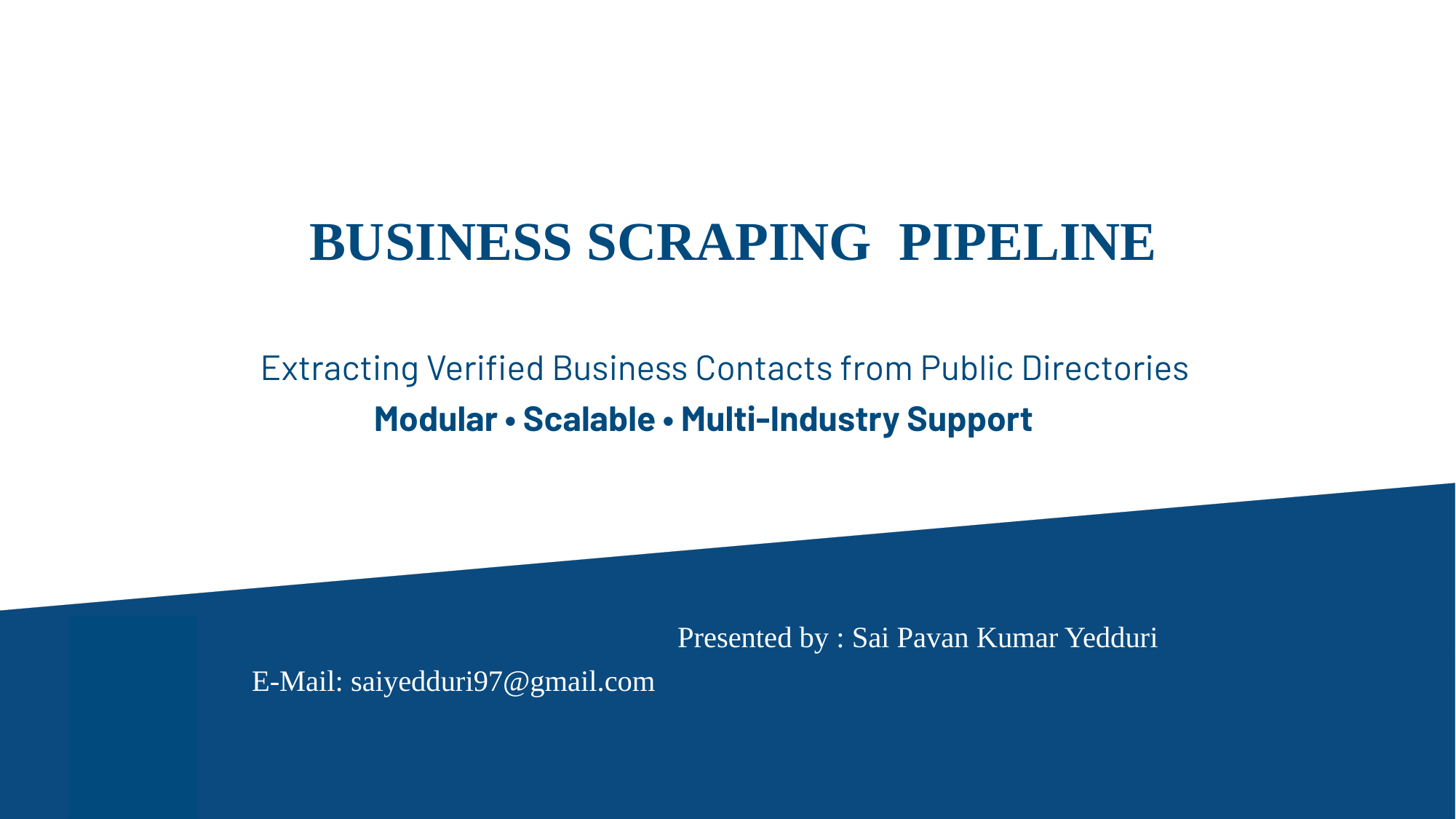

# Business scraping  pipeline
         Extracting Verified Business Contacts from Public Directories
                         Modular • Scalable • Multi-Industry Support

                                                            	 Presented by : Sai Pavan Kumar Yedduri
Sc						 E-Mail: saiyedduri97@gmail.com